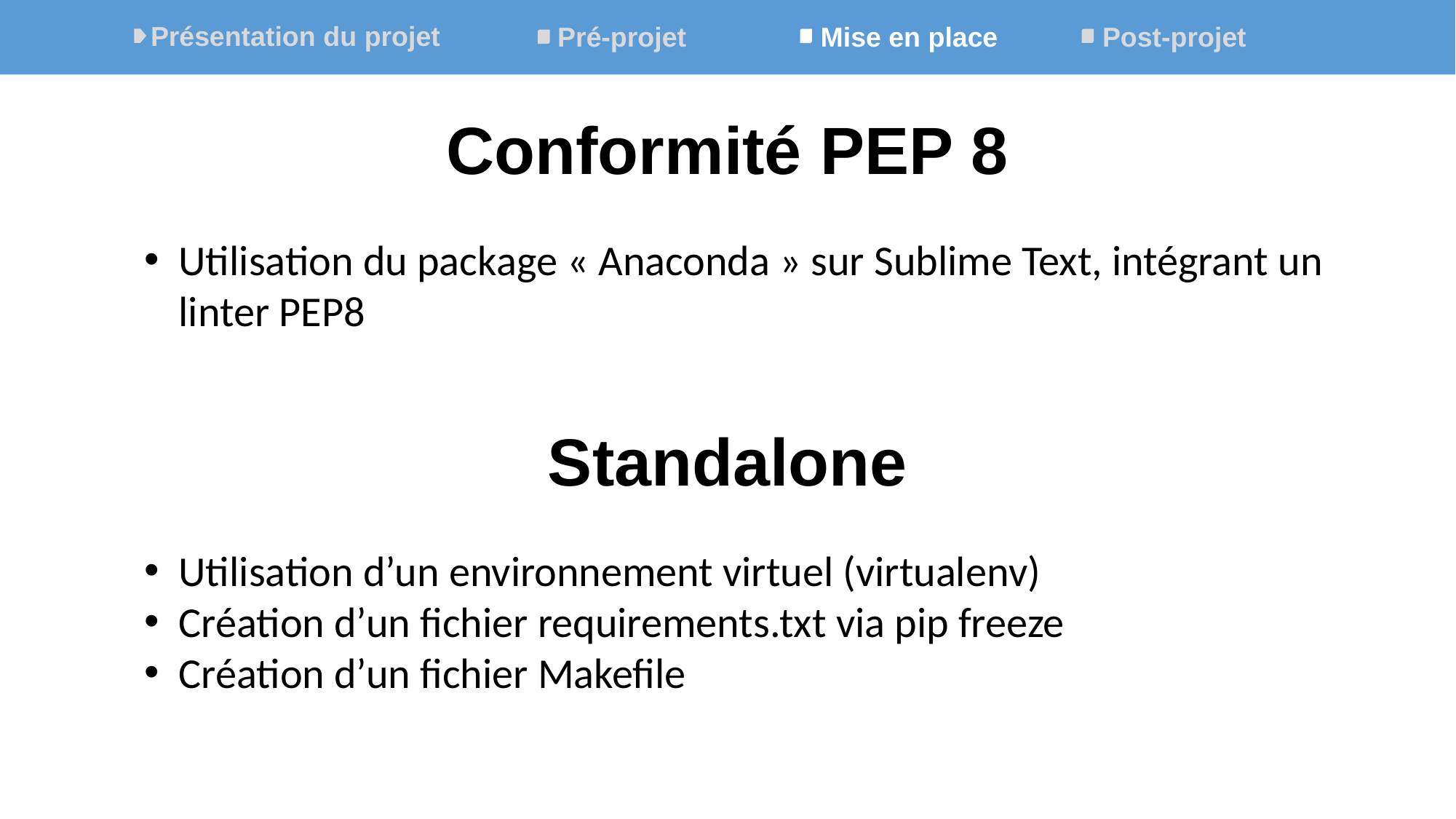

Présentation du projet
Mise en place
Post-projet
Pré-projet

Conformité PEP 8
Utilisation du package « Anaconda » sur Sublime Text, intégrant un linter PEP8
Standalone
Utilisation d’un environnement virtuel (virtualenv)
Création d’un fichier requirements.txt via pip freeze
Création d’un fichier Makefile